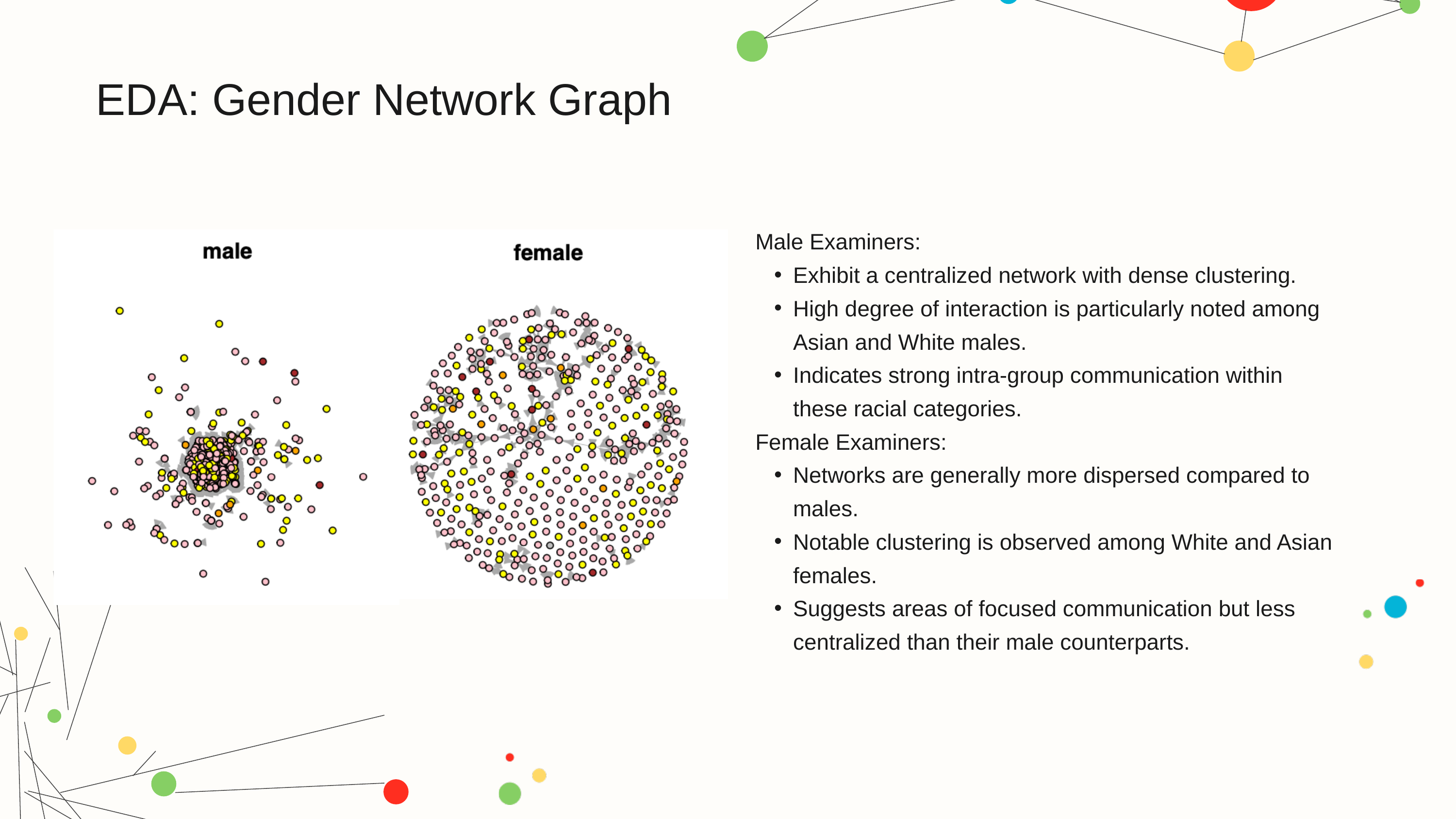

EDA: Gender Network Graph

Male Examiners:
Exhibit a centralized network with dense clustering.
High degree of interaction is particularly noted among Asian and White males.
Indicates strong intra-group communication within these racial categories.
Female Examiners:
Networks are generally more dispersed compared to males.
Notable clustering is observed among White and Asian females.
Suggests areas of focused communication but less centralized than their male counterparts.